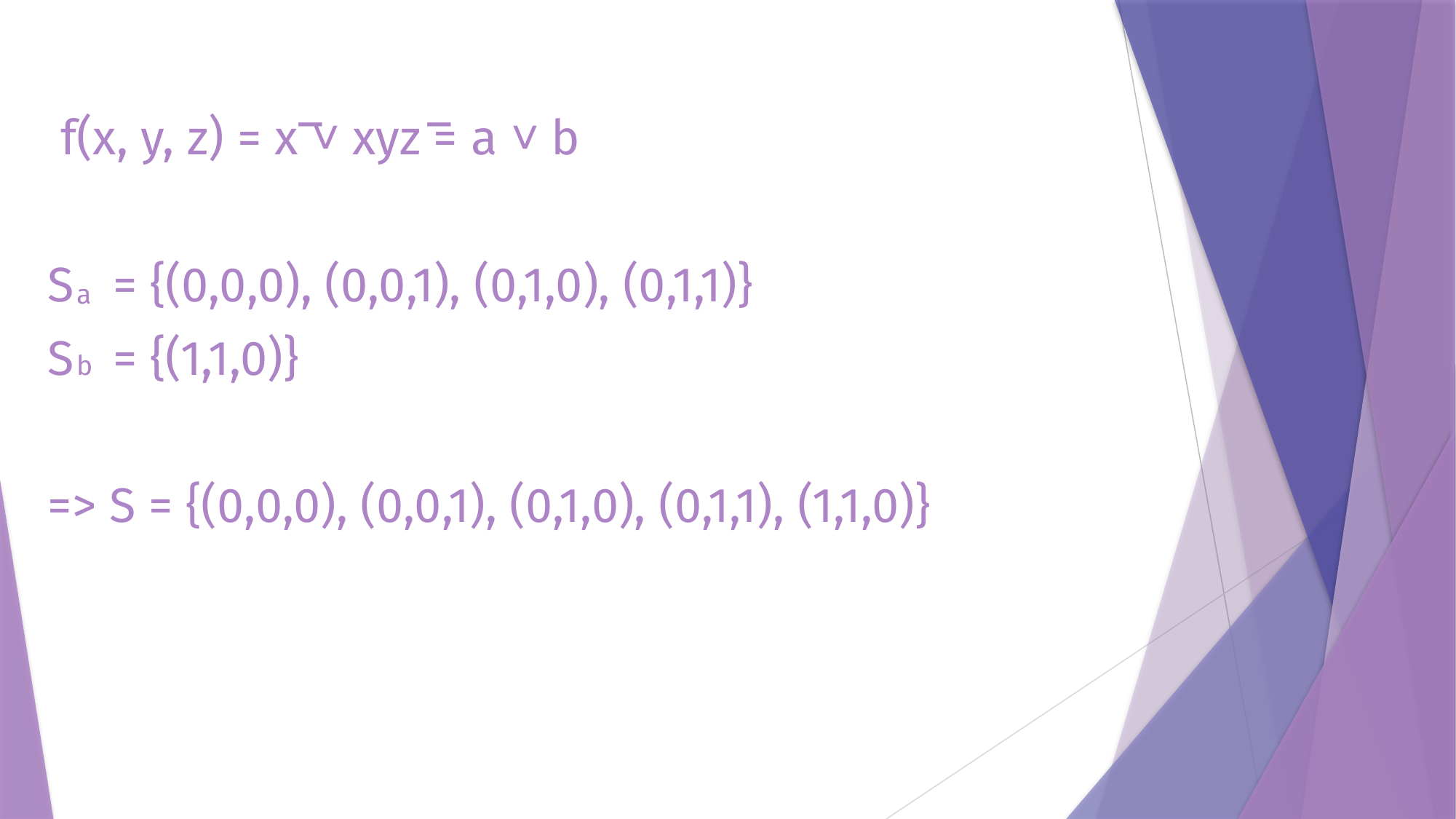

_
_
 f(x, y, z) = x ˅ xyz = a ˅ b

S   = {(0,0,0), (0,0,1), (0,1,0), (0,1,1)}
S   = {(1,1,0)}

=> S = {(0,0,0), (0,0,1), (0,1,0), (0,1,1), (1,1,0)}

a
b